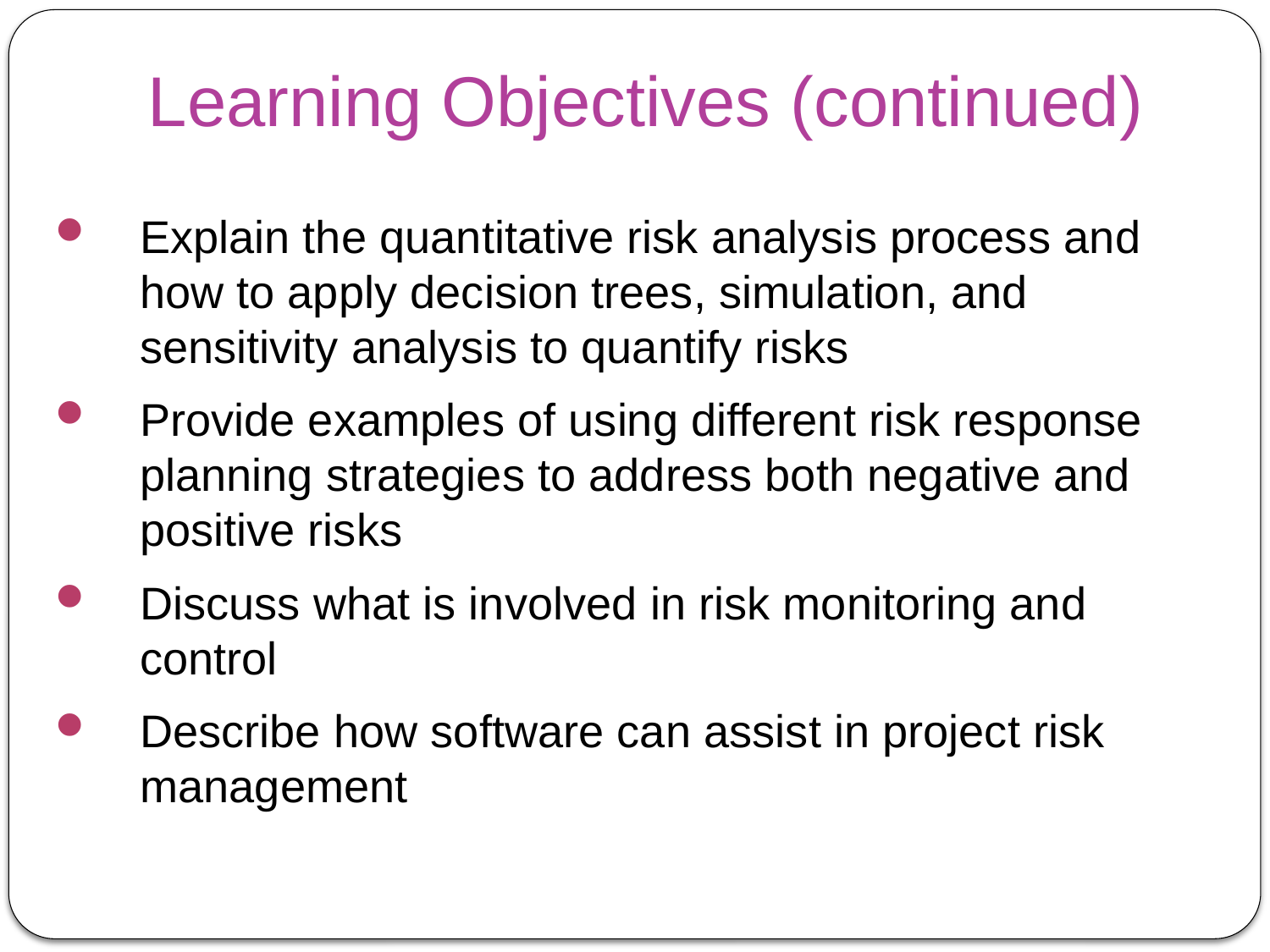

# Learning Objectives (continued)
Explain the quantitative risk analysis process and how to apply decision trees, simulation, and sensitivity analysis to quantify risks
Provide examples of using different risk response planning strategies to address both negative and positive risks
Discuss what is involved in risk monitoring and control
Describe how software can assist in project risk management